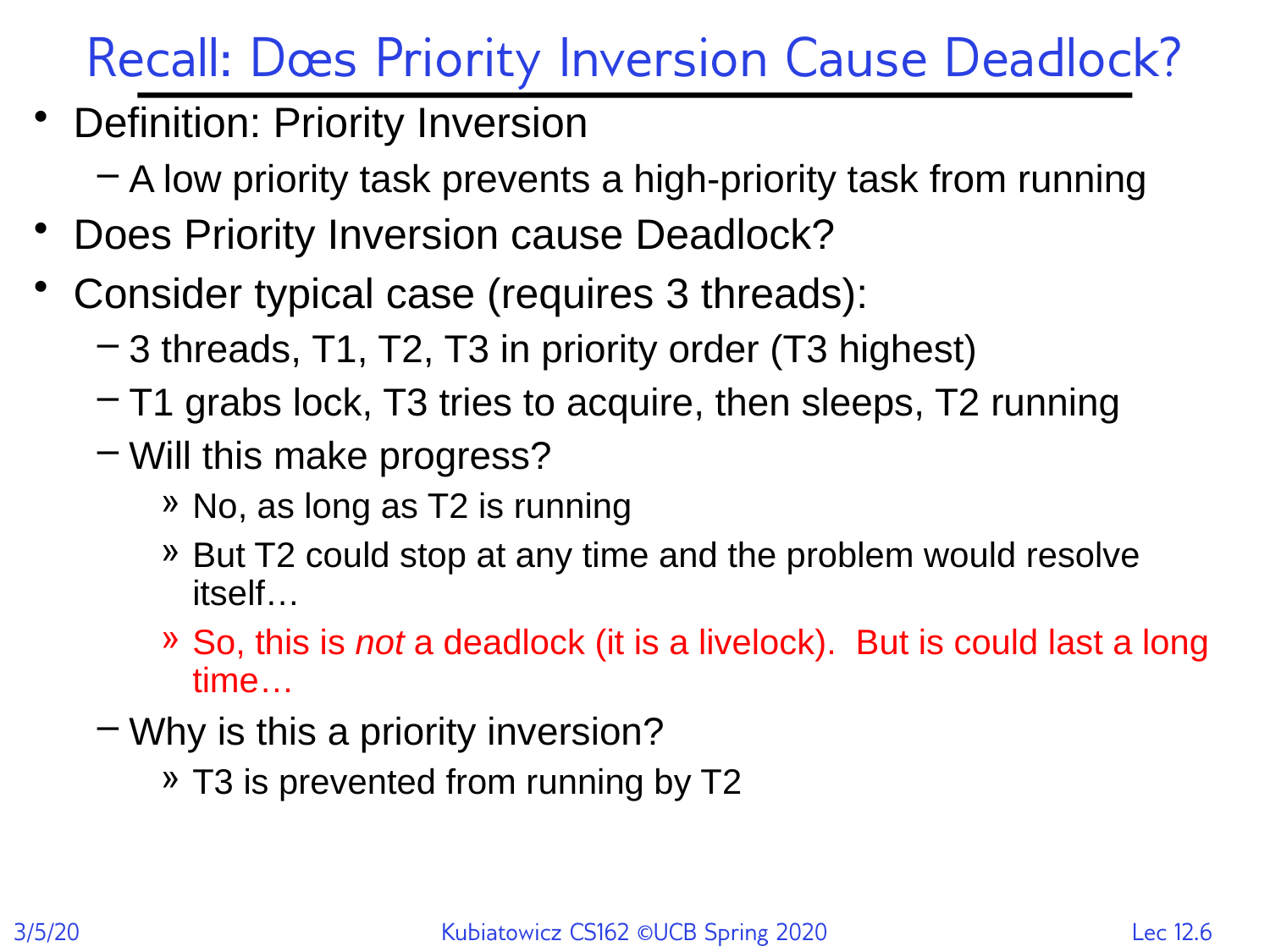

# Recall: Does Priority Inversion Cause Deadlock?
Definition: Priority Inversion
A low priority task prevents a high-priority task from running
Does Priority Inversion cause Deadlock?
Consider typical case (requires 3 threads):
3 threads, T1, T2, T3 in priority order (T3 highest)
T1 grabs lock, T3 tries to acquire, then sleeps, T2 running
Will this make progress?
No, as long as T2 is running
But T2 could stop at any time and the problem would resolve itself…
So, this is not a deadlock (it is a livelock).  But is could last a long time…
Why is this a priority inversion?
T3 is prevented from running by T2